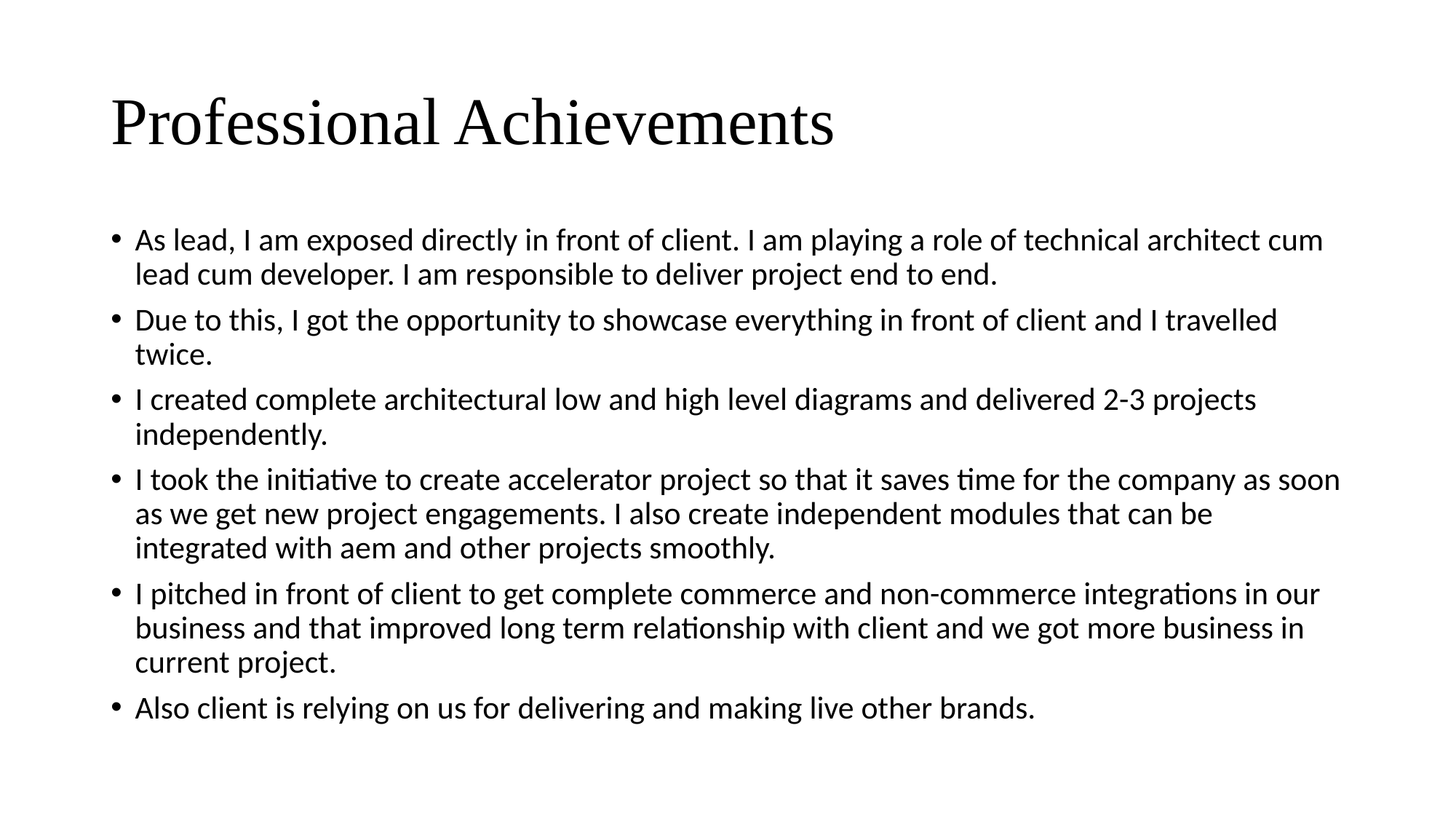

# Professional Achievements
As lead, I am exposed directly in front of client. I am playing a role of technical architect cum lead cum developer. I am responsible to deliver project end to end.
Due to this, I got the opportunity to showcase everything in front of client and I travelled twice.
I created complete architectural low and high level diagrams and delivered 2-3 projects independently.
I took the initiative to create accelerator project so that it saves time for the company as soon as we get new project engagements. I also create independent modules that can be integrated with aem and other projects smoothly.
I pitched in front of client to get complete commerce and non-commerce integrations in our business and that improved long term relationship with client and we got more business in current project.
Also client is relying on us for delivering and making live other brands.